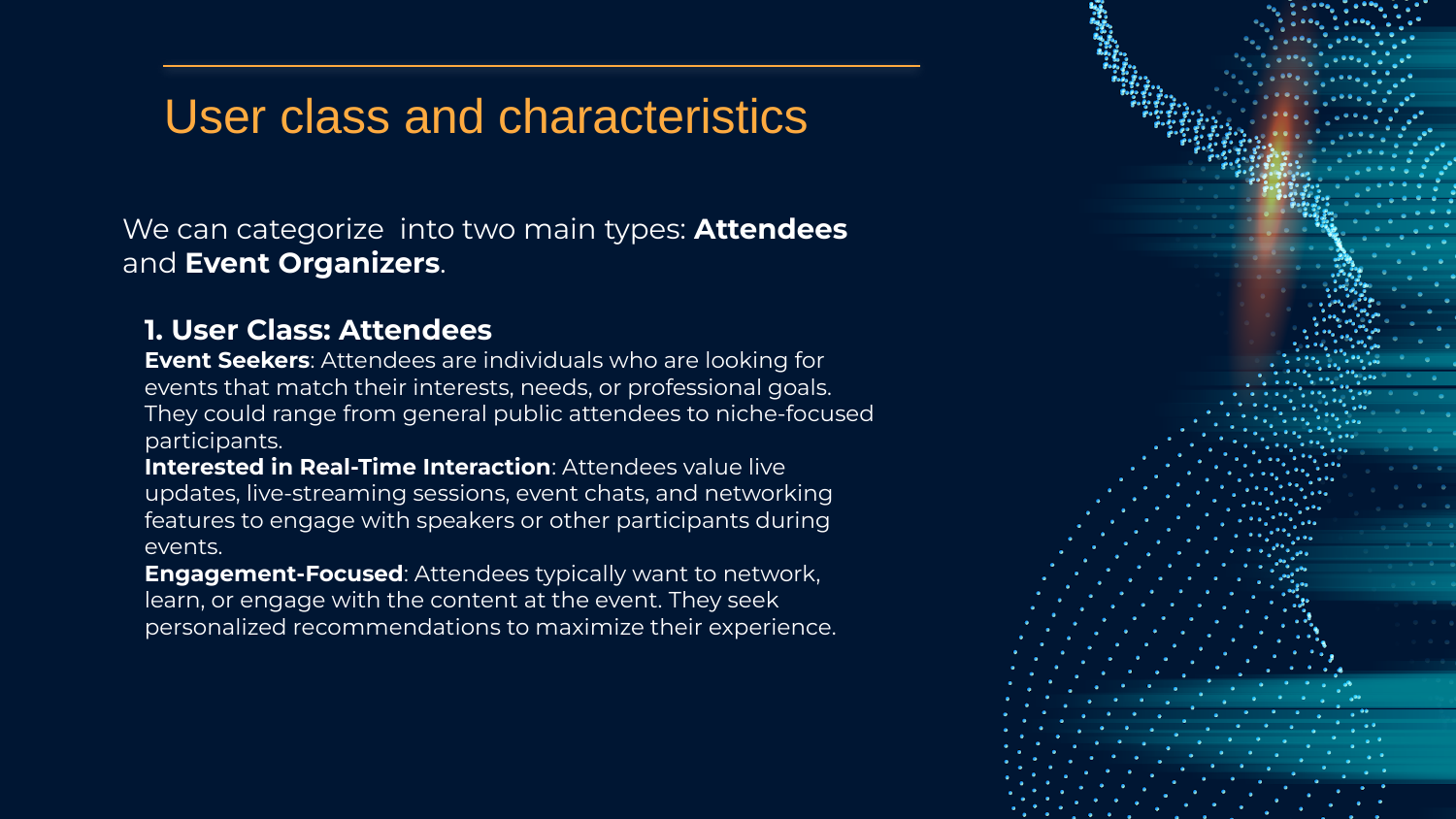

# User class and characteristics
We can categorize  into two main types: Attendees and Event Organizers.

1. User Class: Attendees
Event Seekers: Attendees are individuals who are looking for events that match their interests, needs, or professional goals. They could range from general public attendees to niche-focused participants.
Interested in Real-Time Interaction: Attendees value live updates, live-streaming sessions, event chats, and networking features to engage with speakers or other participants during events.
Engagement-Focused: Attendees typically want to network, learn, or engage with the content at the event. They seek personalized recommendations to maximize their experience.